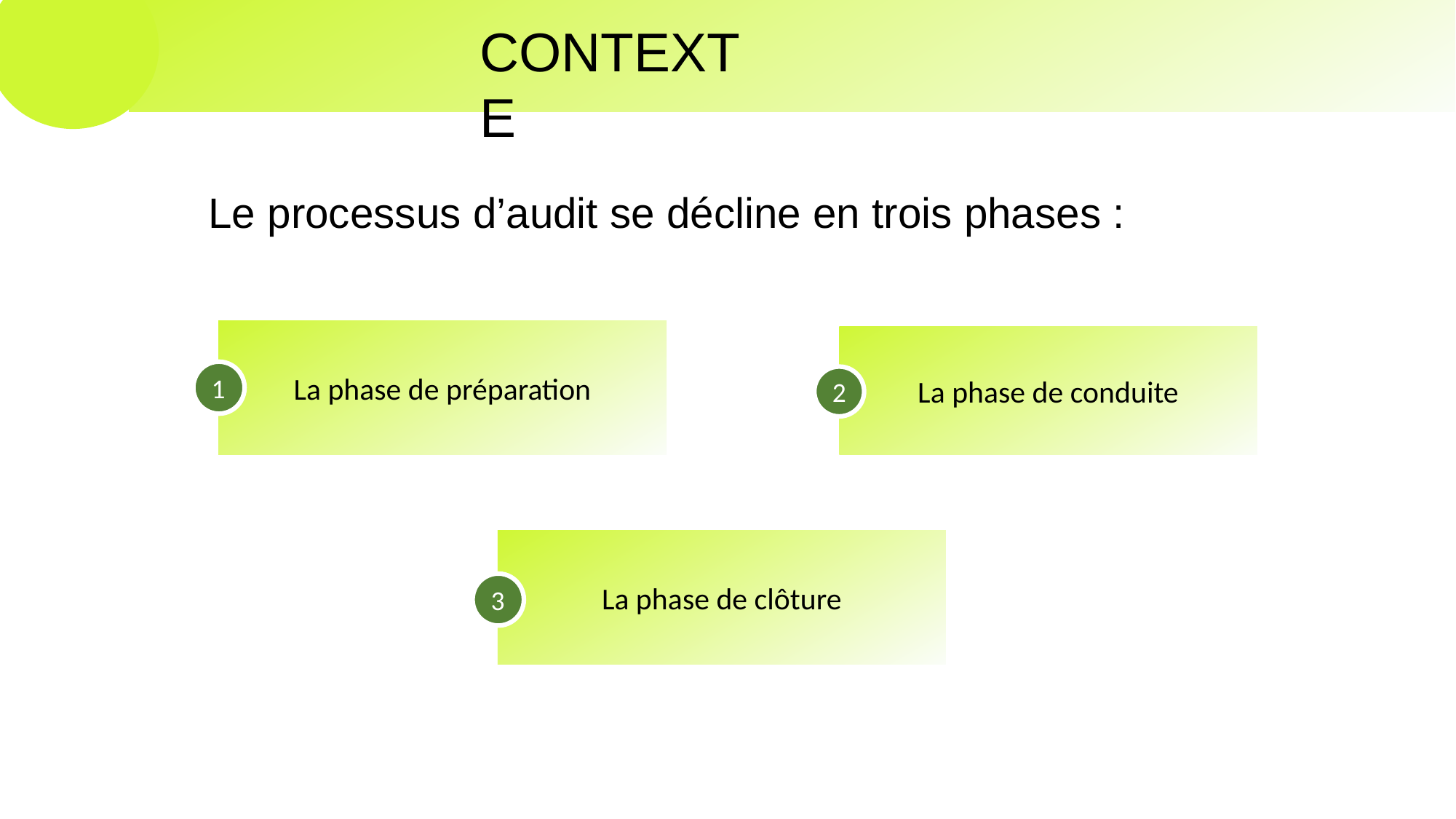

CONTEXTE
Le processus d’audit se décline en trois phases :
La phase de préparation
La phase de conduite
1
2
La phase de clôture
3